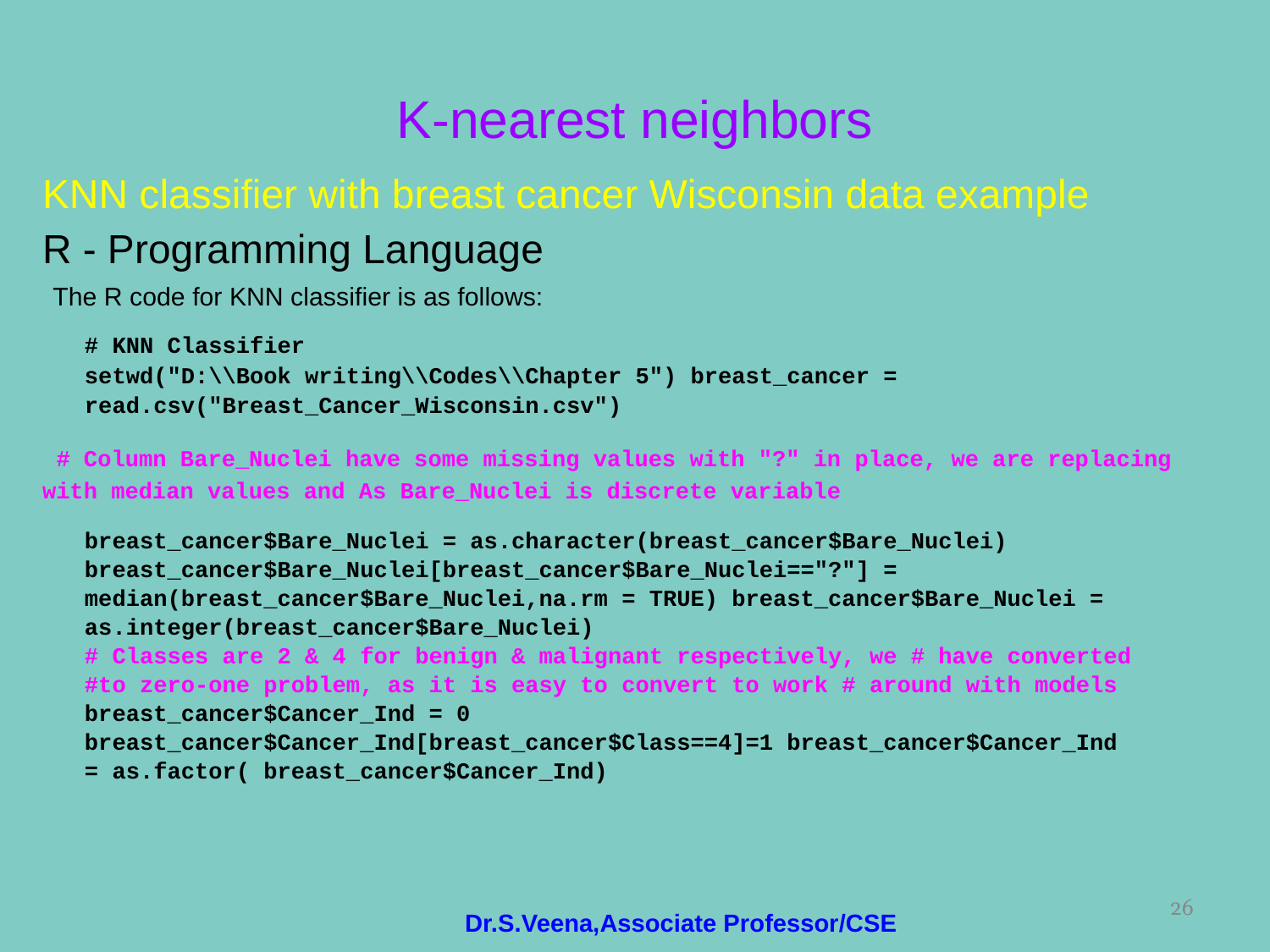

# K-nearest neighbors
KNN classifier with breast cancer Wisconsin data example
R - Programming Language
The R code for KNN classifier is as follows:
# KNN Classifier
setwd("D:\\Book writing\\Codes\\Chapter 5") breast_cancer = read.csv("Breast_Cancer_Wisconsin.csv")
 # Column Bare_Nuclei have some missing values with "?" in place, we are replacing with median values and As Bare_Nuclei is discrete variable
breast_cancer$Bare_Nuclei = as.character(breast_cancer$Bare_Nuclei) breast_cancer$Bare_Nuclei[breast_cancer$Bare_Nuclei=="?"] = median(breast_cancer$Bare_Nuclei,na.rm = TRUE) breast_cancer$Bare_Nuclei = as.integer(breast_cancer$Bare_Nuclei)
# Classes are 2 & 4 for benign & malignant respectively, we # have converted #to zero-one problem, as it is easy to convert to work # around with models breast_cancer$Cancer_Ind = 0 breast_cancer$Cancer_Ind[breast_cancer$Class==4]=1 breast_cancer$Cancer_Ind = as.factor( breast_cancer$Cancer_Ind)

26
Dr.S.Veena,Associate Professor/CSE